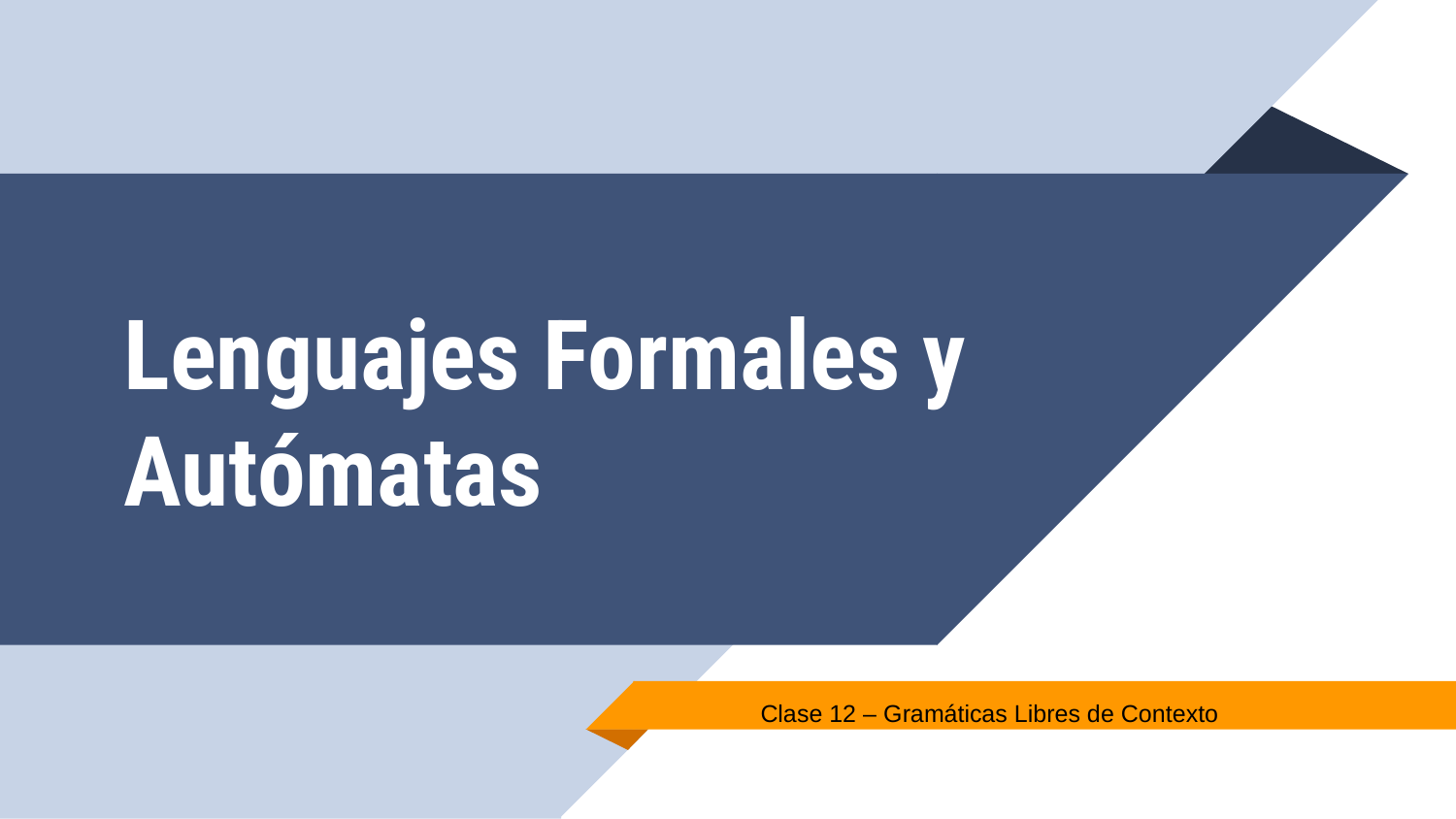

# Lenguajes Formales y Autómatas

Clase 12 – Gramáticas Libres de Contexto